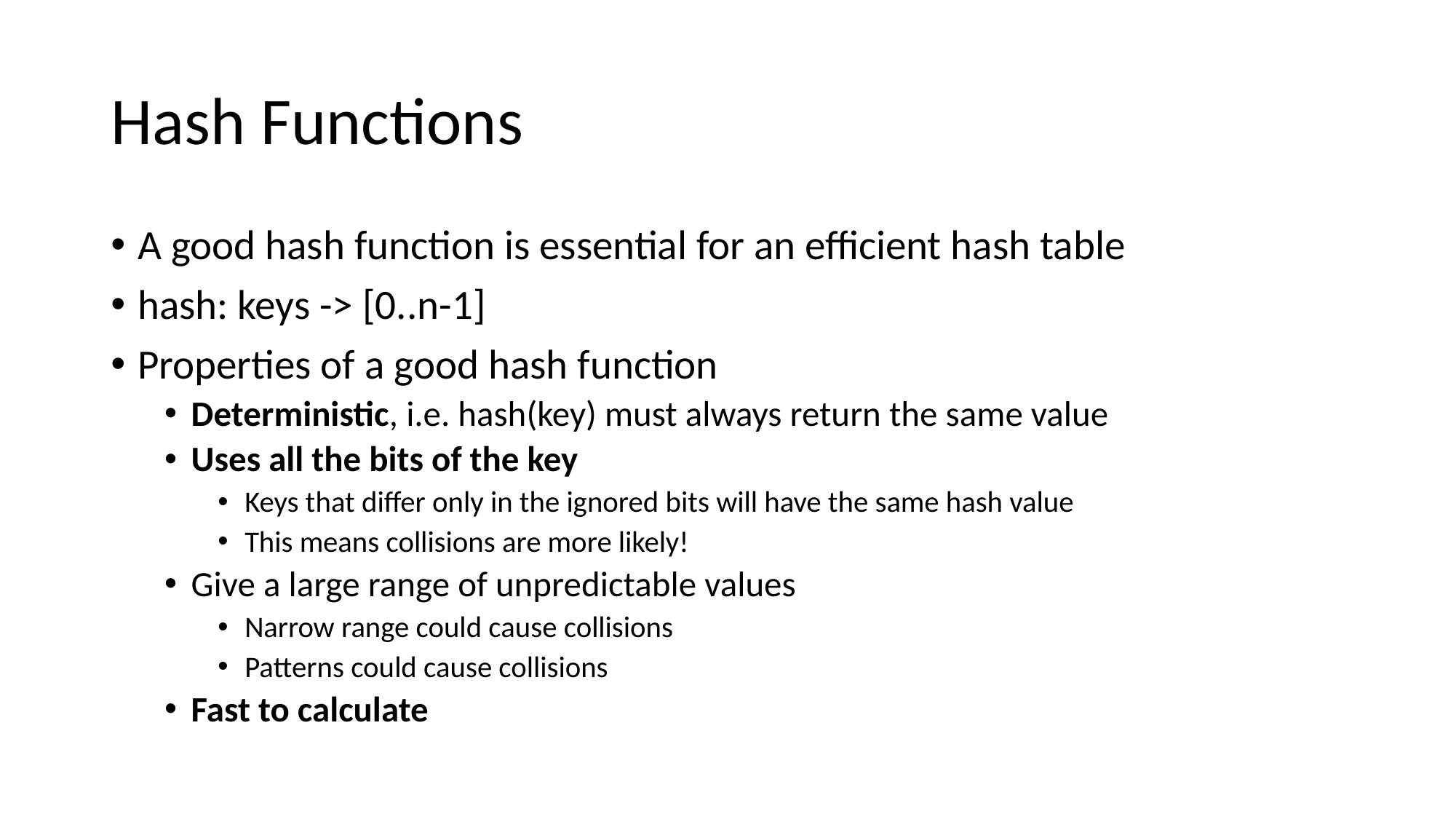

# Hash Functions
A good hash function is essential for an efficient hash table
hash: keys -> [0..n-1]
Properties of a good hash function
Deterministic, i.e. hash(key) must always return the same value
Uses all the bits of the key
Keys that differ only in the ignored bits will have the same hash value
This means collisions are more likely!
Give a large range of unpredictable values
Narrow range could cause collisions
Patterns could cause collisions
Fast to calculate